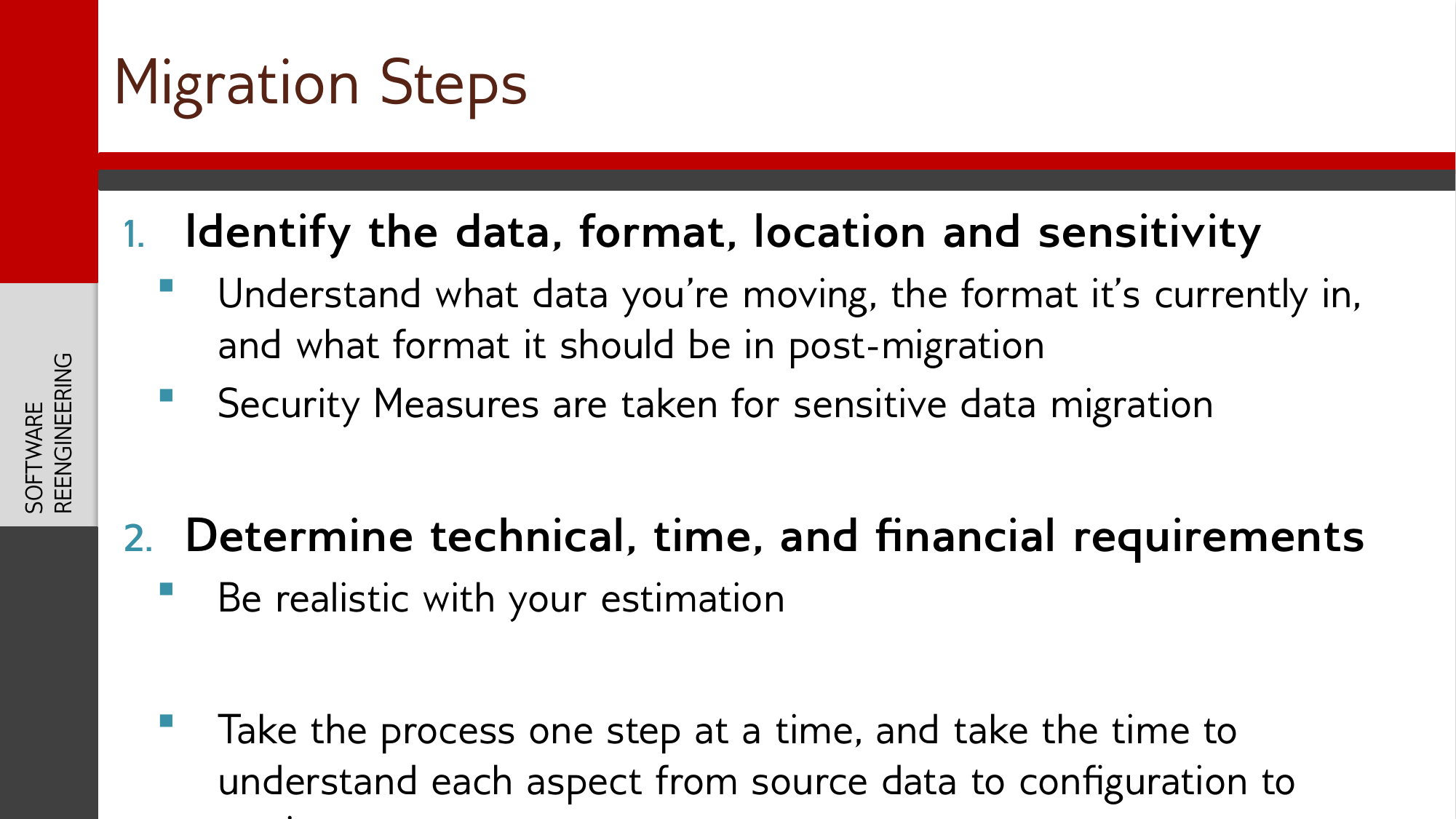

# Migration Steps
Identify the data, format, location and sensitivity
Understand what data you’re moving, the format it’s currently in, and what format it should be in post-migration
Security Measures are taken for sensitive data migration

Determine technical, time, and financial requirements
Be realistic with your estimation

Take the process one step at a time, and take the time to understand each aspect from source data to configuration to testing